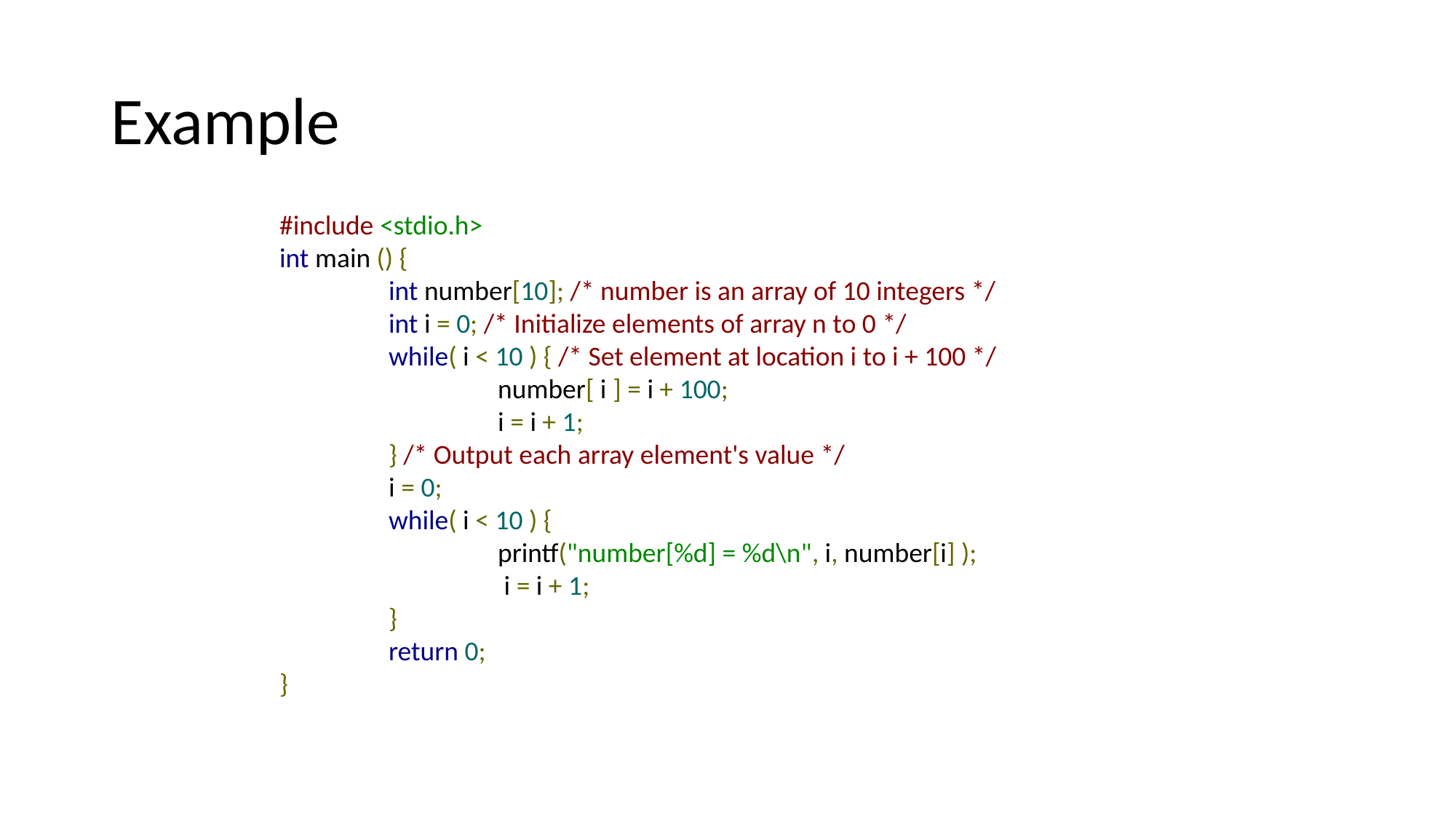

# Example
#include <stdio.h>
int main () {
	int number[10]; /* number is an array of 10 integers */
	int i = 0; /* Initialize elements of array n to 0 */
	while( i < 10 ) { /* Set element at location i to i + 100 */
		number[ i ] = i + 100;
		i = i + 1;
	} /* Output each array element's value */
	i = 0;
	while( i < 10 ) {
		printf("number[%d] = %d\n", i, number[i] );
		 i = i + 1;
	}
	return 0;
}